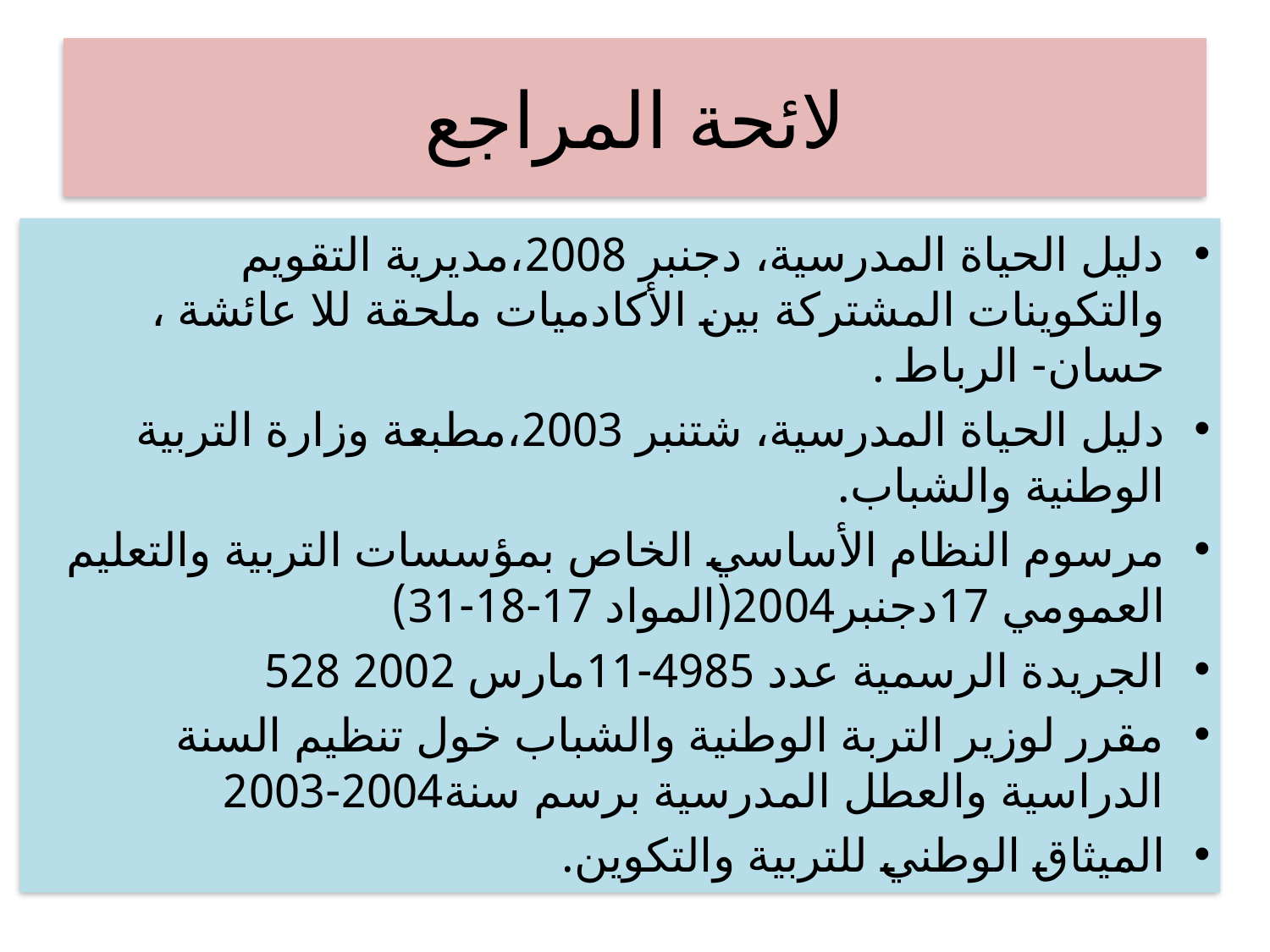

# لائحة المراجع
دليل الحياة المدرسية، دجنبر 2008،مديرية التقويم والتكوينات المشتركة بين الأكادميات ملحقة للا عائشة ، حسان- الرباط .
دليل الحياة المدرسية، شتنبر 2003،مطبعة وزارة التربية الوطنية والشباب.
مرسوم النظام الأساسي الخاص بمؤسسات التربية والتعليم العمومي 17دجنبر2004(المواد 17-18-31)
الجريدة الرسمية عدد 4985-11مارس 2002 528
مقرر لوزير التربة الوطنية والشباب خول تنظيم السنة الدراسية والعطل المدرسية برسم سنة2004-2003
الميثاق الوطني للتربية والتكوين.